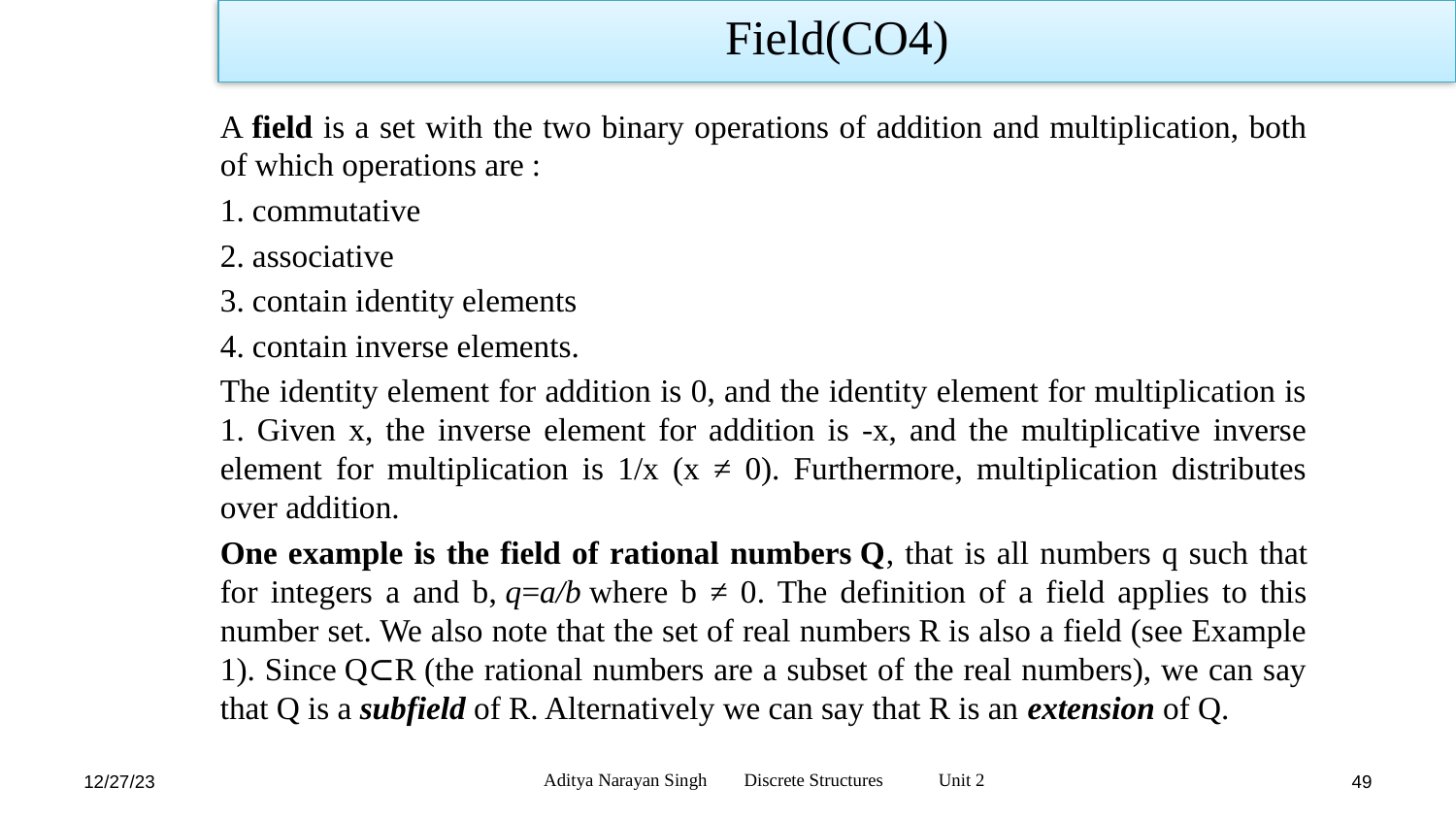

Field(CO4)
	A field is a set with the two binary operations of addition and multiplication, both of which operations are :
	1. commutative
	2. associative
	3. contain identity elements
	4. contain inverse elements.
	The identity element for addition is 0, and the identity element for multiplication is 1. Given x, the inverse element for addition is -x, and the multiplicative inverse element for multiplication is 1/x (x ≠ 0). Furthermore, multiplication distributes over addition.
	One example is the field of rational numbers Q, that is all numbers q such that for integers a and b, q=a/b where b ≠ 0. The definition of a field applies to this number set. We also note that the set of real numbers R is also a field (see Example 1). Since Q⊂R (the rational numbers are a subset of the real numbers), we can say that Q is a subfield of R. Alternatively we can say that R is an extension of Q.
Aditya Narayan Singh        Discrete Structures            Unit 2
12/27/23
49